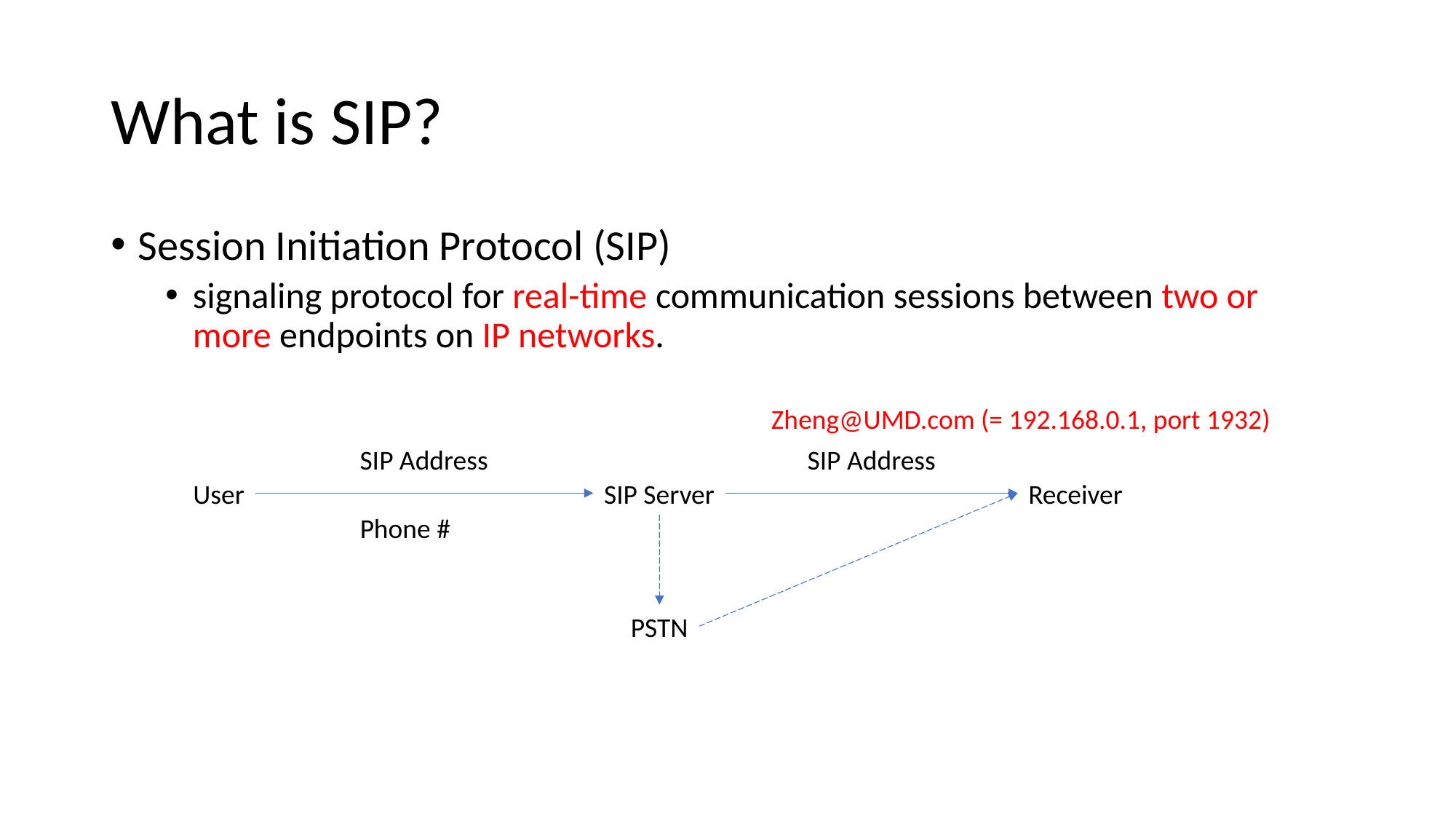

# What is SIP?
Session Initiation Protocol (SIP)
signaling protocol for real-time communication sessions between two or more endpoints on IP networks.

Zheng@UMD.com (= 192.168.0.1, port 1932)
SIP Address
SIP Address
User
SIP Server
Receiver
Phone #
PSTN